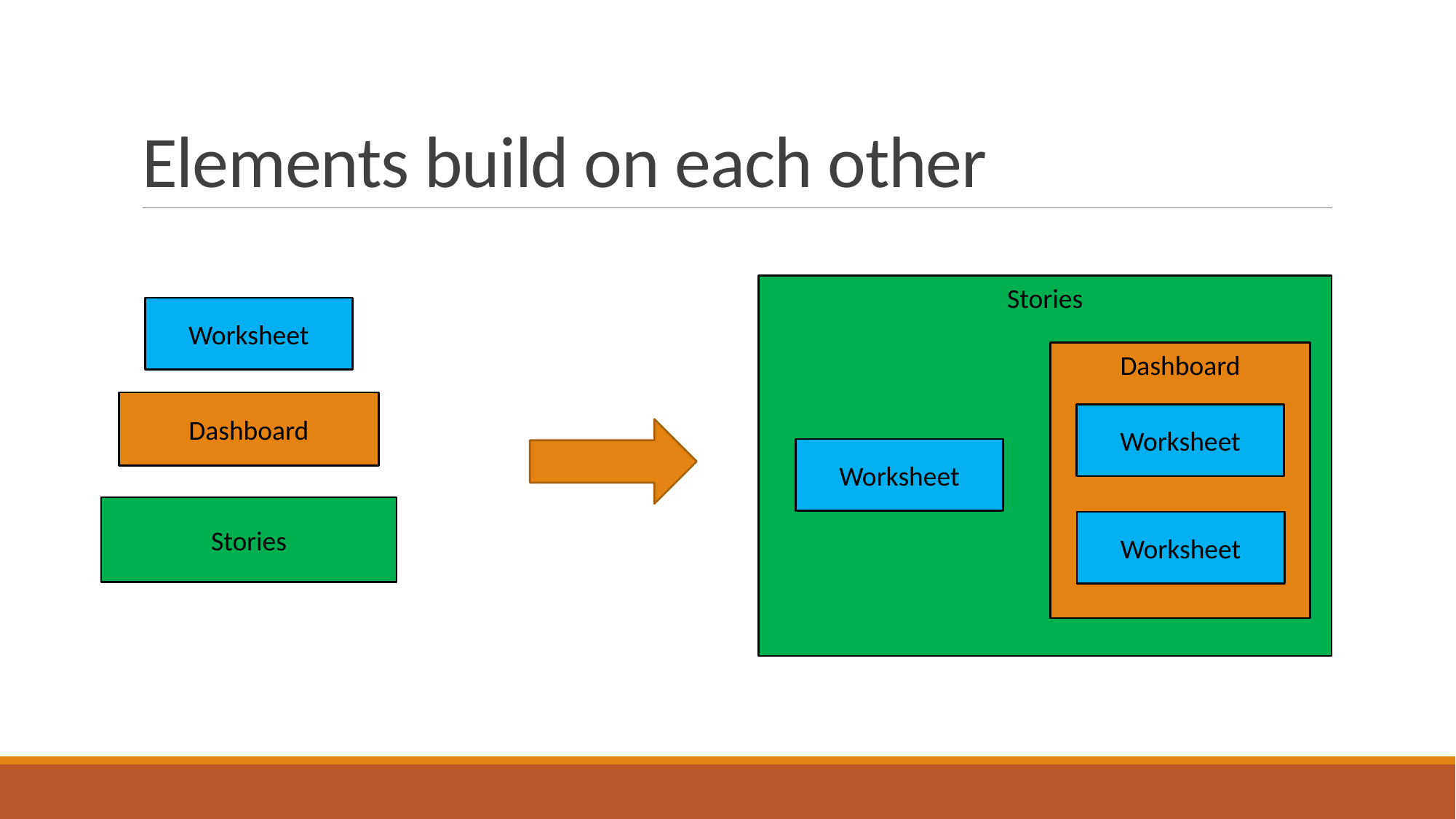

# Elements build on each other
Stories
Worksheet
Dashboard
Dashboard
Worksheet

Worksheet
Stories
Worksheet